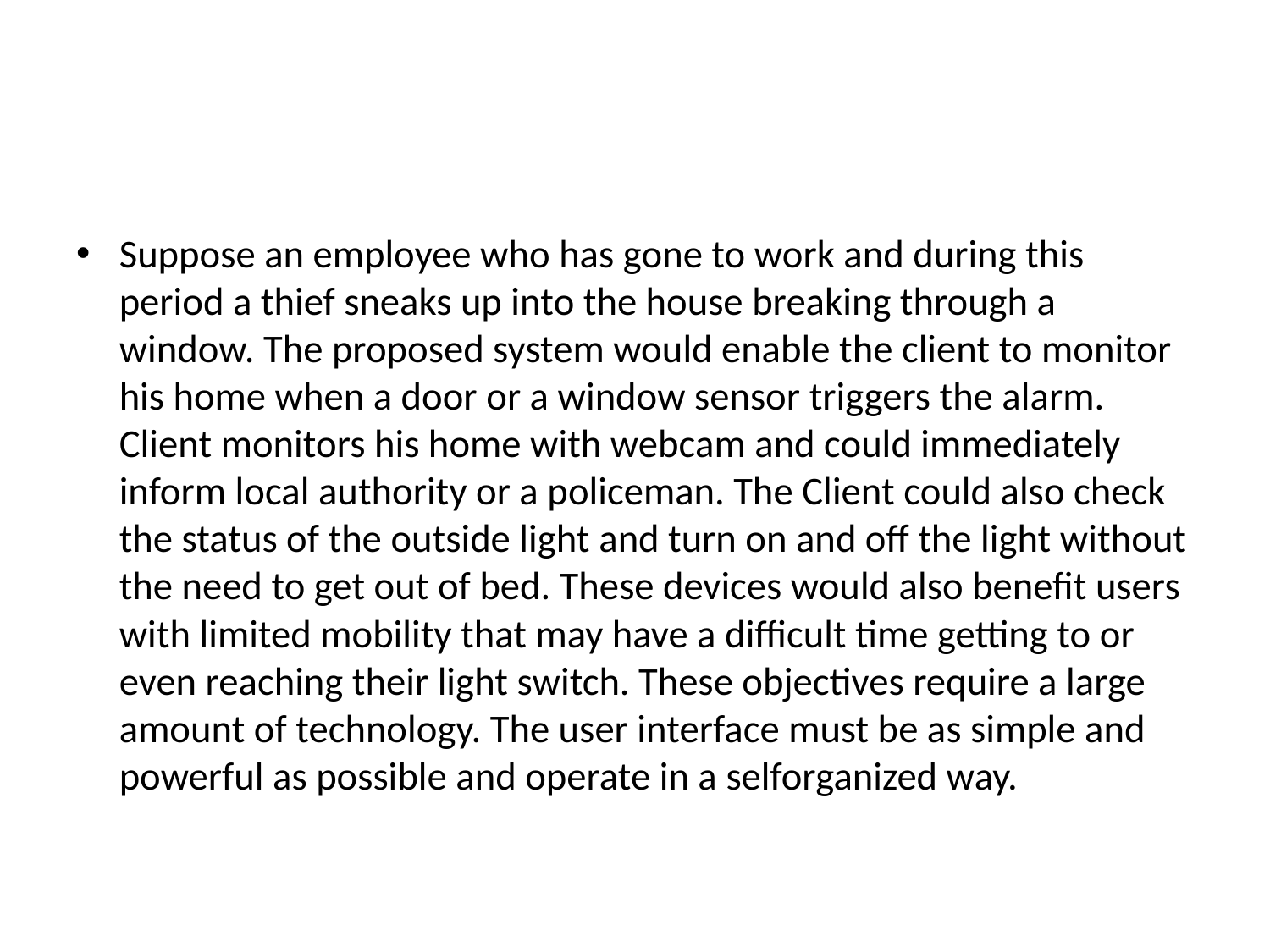

#
Suppose an employee who has gone to work and during this period a thief sneaks up into the house breaking through a window. The proposed system would enable the client to monitor his home when a door or a window sensor triggers the alarm. Client monitors his home with webcam and could immediately inform local authority or a policeman. The Client could also check the status of the outside light and turn on and off the light without the need to get out of bed. These devices would also benefit users with limited mobility that may have a difficult time getting to or even reaching their light switch. These objectives require a large amount of technology. The user interface must be as simple and powerful as possible and operate in a selforganized way.